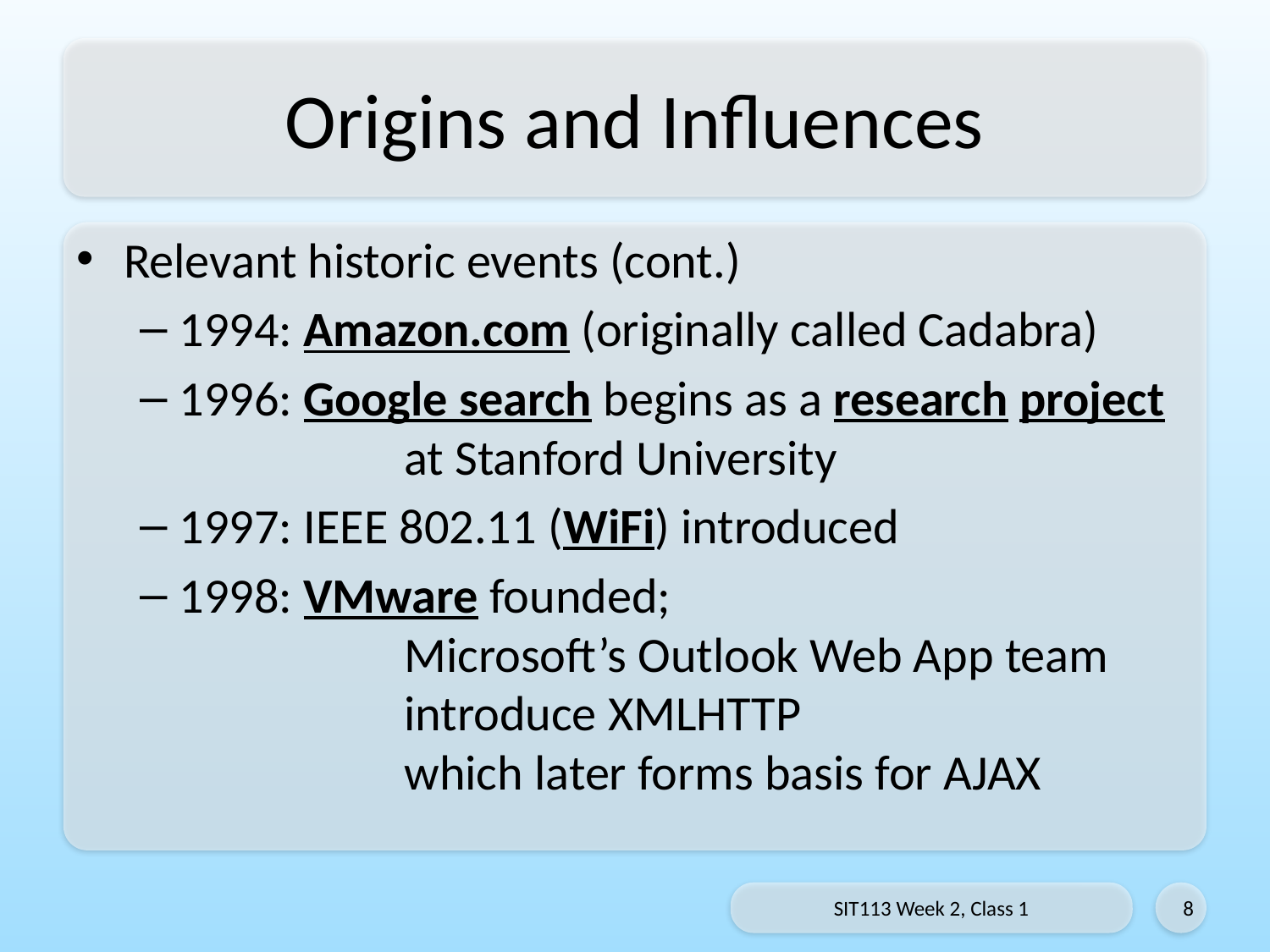

# Origins and Influences
Relevant historic events (cont.)
1994: Amazon.com (originally called Cadabra)
1996: Google search begins as a research project 	at Stanford University
1997: IEEE 802.11 (WiFi) introduced
1998: VMware founded;
	Microsoft’s Outlook Web App team
	introduce XMLHTTP
	which later forms basis for AJAX
SIT113 Week 2, Class 1
8